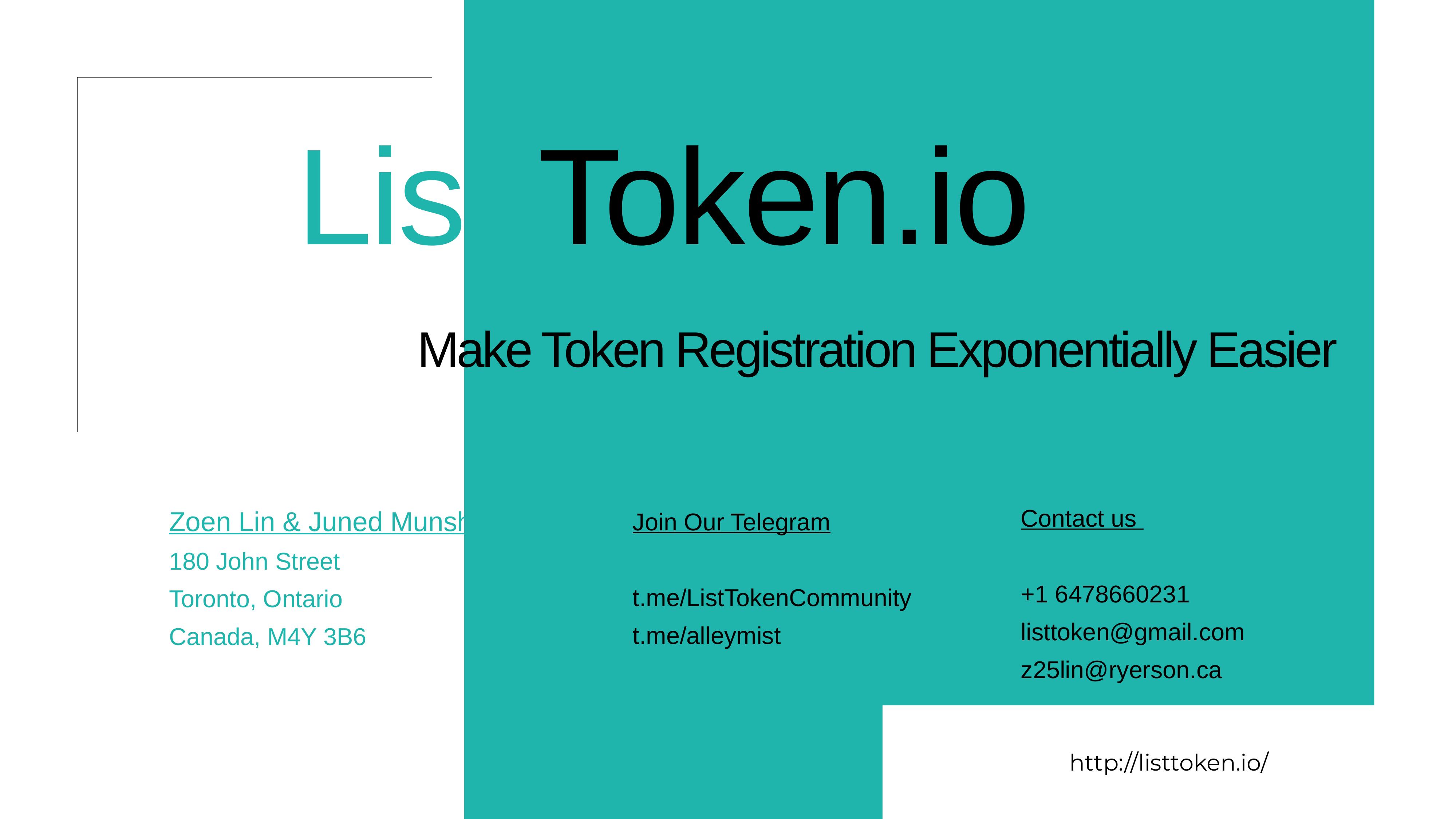

List Token.io

Make Token Registration Exponentially Easier
Zoen Lin & Juned Munshi
180 John Street
Toronto, Ontario
Canada, M4Y 3B6
Contact us

+1 6478660231
listtoken@gmail.com
z25lin@ryerson.ca
Join Our Telegram

t.me/ListTokenCommunity
t.me/alleymist

http://listtoken.io/